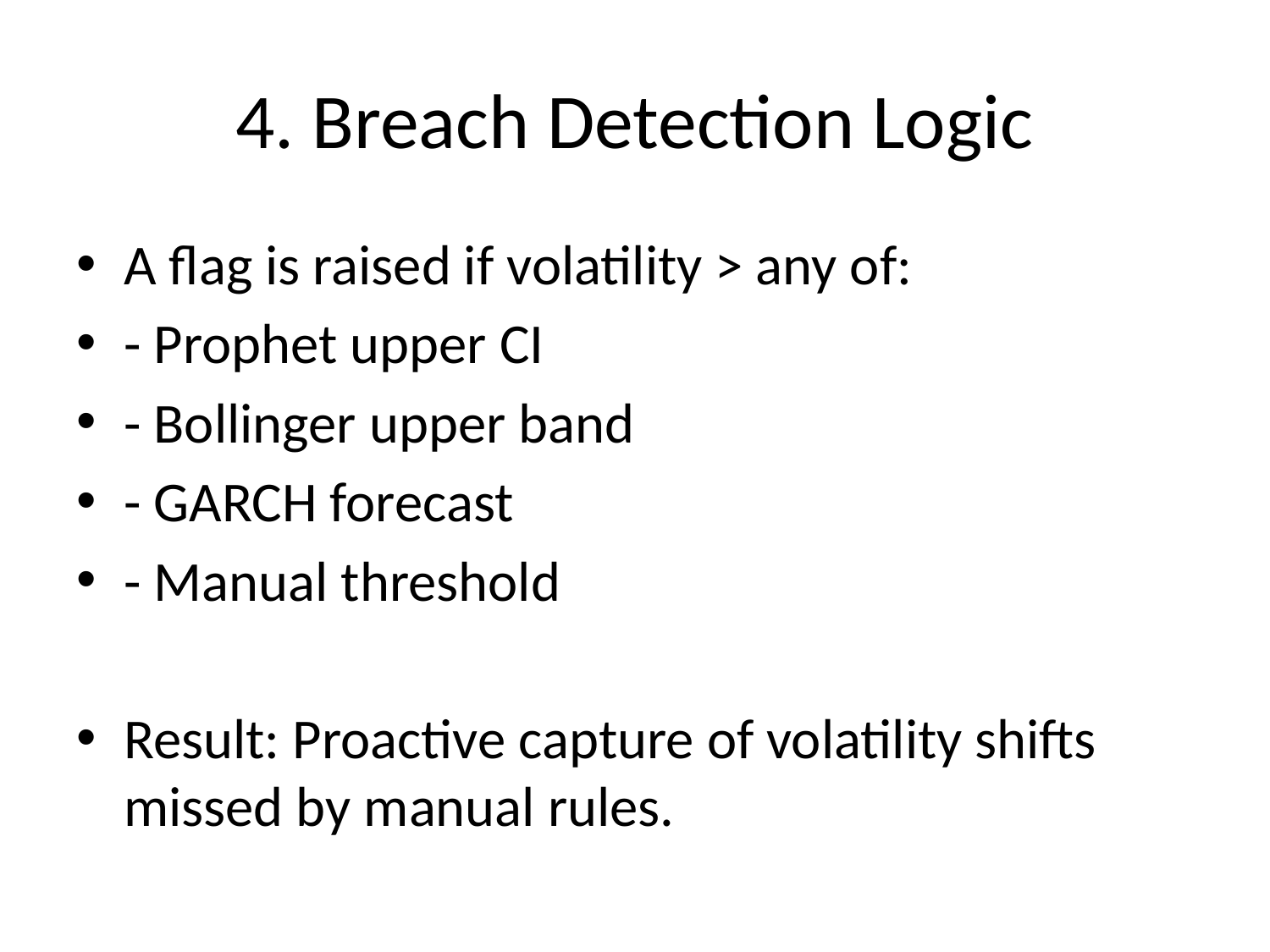

# 4. Breach Detection Logic
A flag is raised if volatility > any of:
- Prophet upper CI
- Bollinger upper band
- GARCH forecast
- Manual threshold

Result: Proactive capture of volatility shifts missed by manual rules.